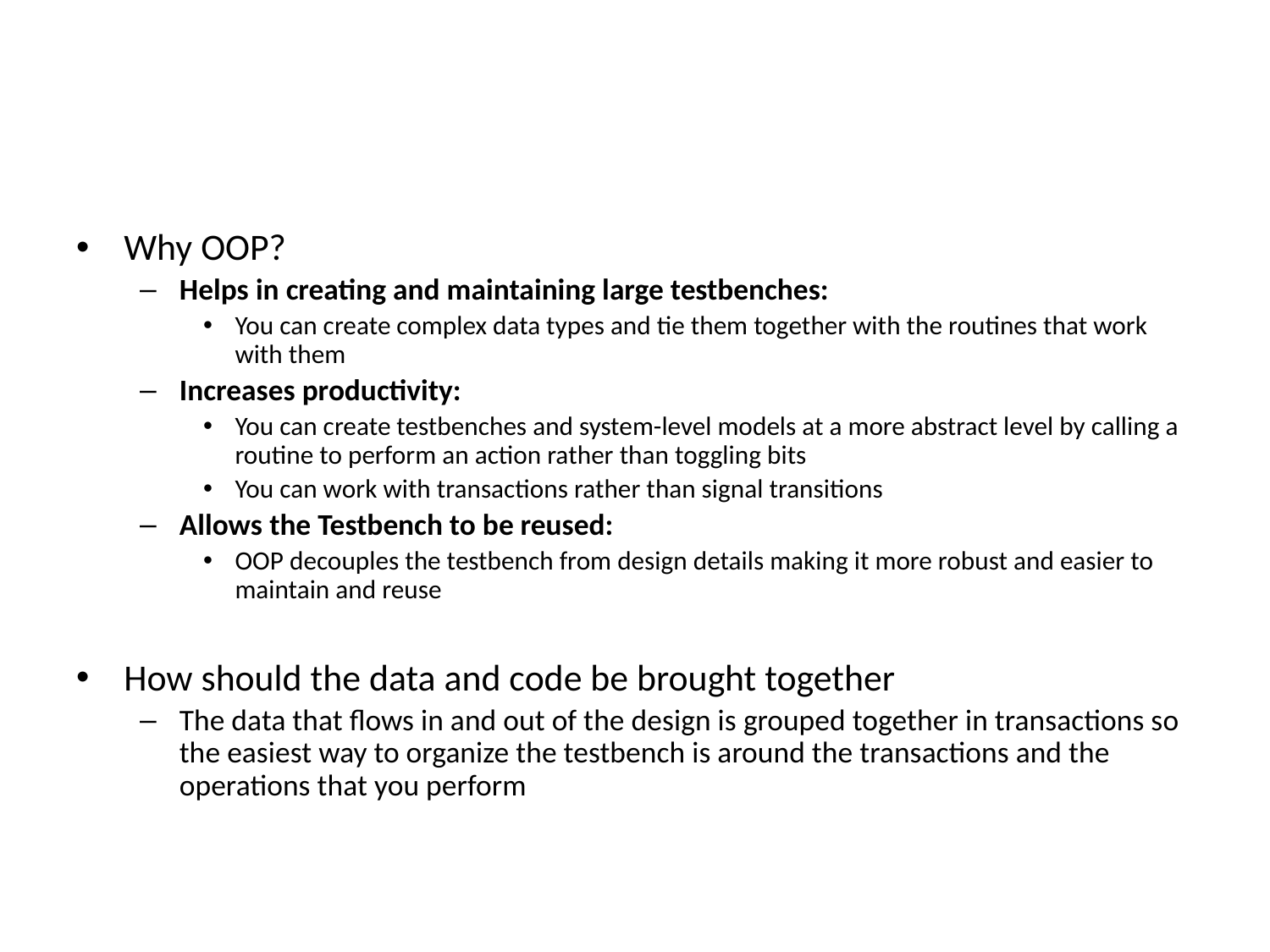

#
Why OOP?
Helps in creating and maintaining large testbenches:
You can create complex data types and tie them together with the routines that work with them
Increases productivity:
You can create testbenches and system-level models at a more abstract level by calling a routine to perform an action rather than toggling bits
You can work with transactions rather than signal transitions
Allows the Testbench to be reused:
OOP decouples the testbench from design details making it more robust and easier to maintain and reuse

How should the data and code be brought together
The data that flows in and out of the design is grouped together in transactions so the easiest way to organize the testbench is around the transactions and the operations that you perform